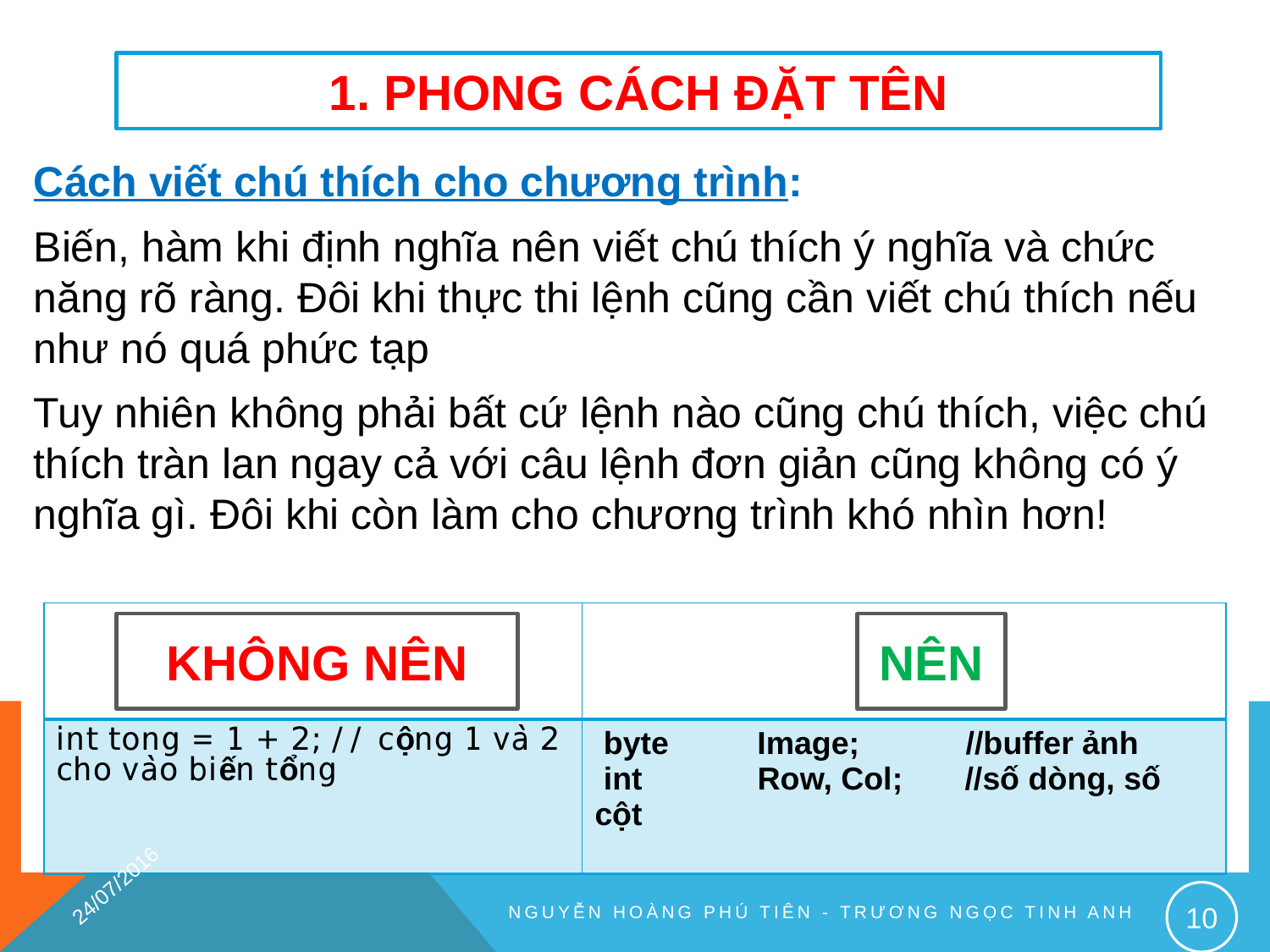

#
1. Phong Cách Đặt tên
Cách viết chú thích cho chương trình:
Biến, hàm khi định nghĩa nên viết chú thích ý nghĩa và chức năng rõ ràng. Đôi khi thực thi lệnh cũng cần viết chú thích nếu như nó quá phức tạp
Tuy nhiên không phải bất cứ lệnh nào cũng chú thích, việc chú thích tràn lan ngay cả với câu lệnh đơn giản cũng không có ý nghĩa gì. Đôi khi còn làm cho chương trình khó nhìn hơn!

|  |  |
| --- | --- |
| int tong = 1 + 2; // cộng 1 và 2 cho vào biến tổng | byte          Image;            //buffer ảnh int             Row, Col;       //số dòng, số cột |
KHÔNG NÊN
NÊN
24/07/2016
10
Nguyễn Hoàng Phú Tiên - Trương Ngọc Tinh Anh